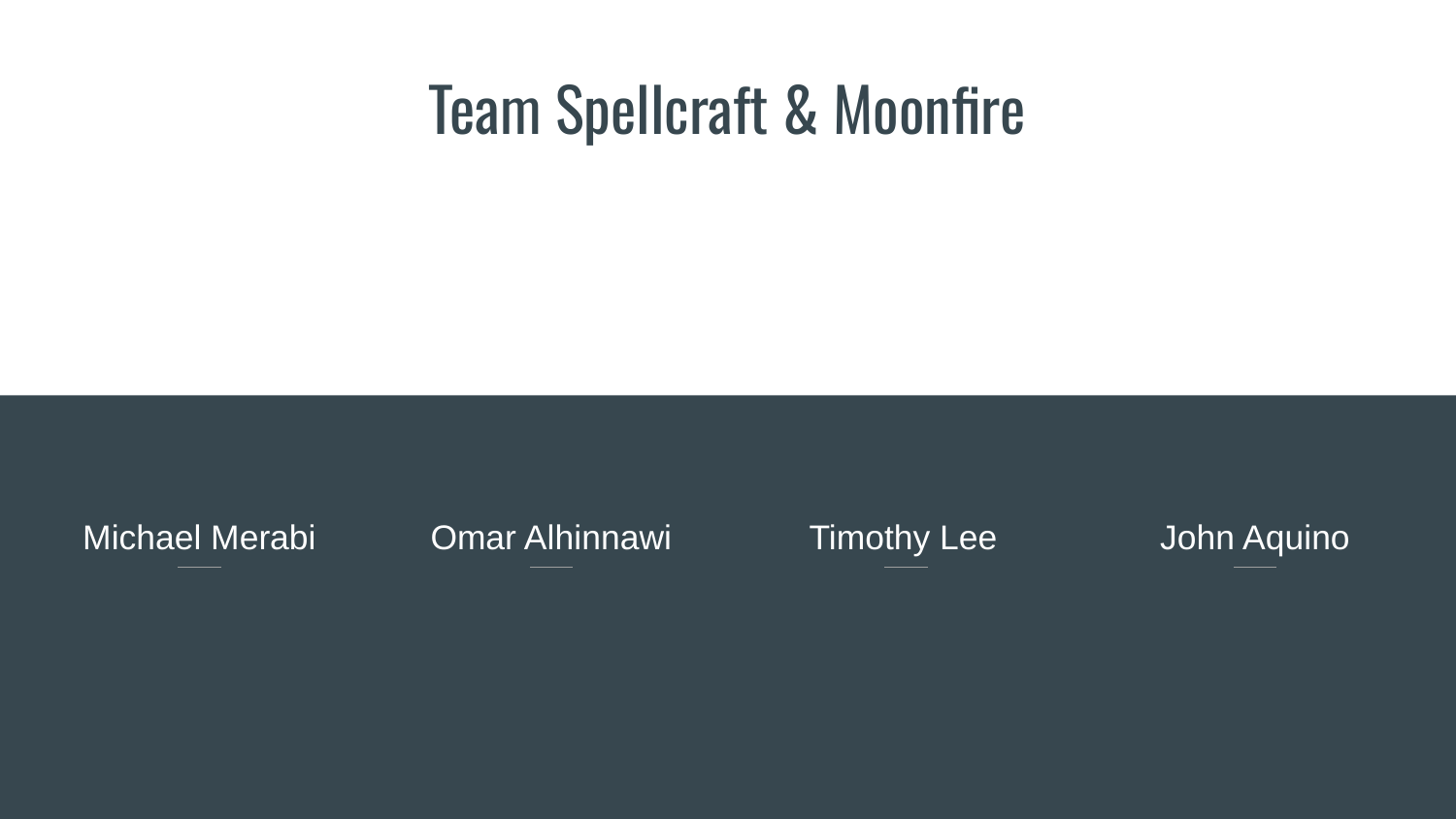

Team Spellcraft & Moonfire
Michael Merabi
Omar Alhinnawi
Timothy Lee
John Aquino